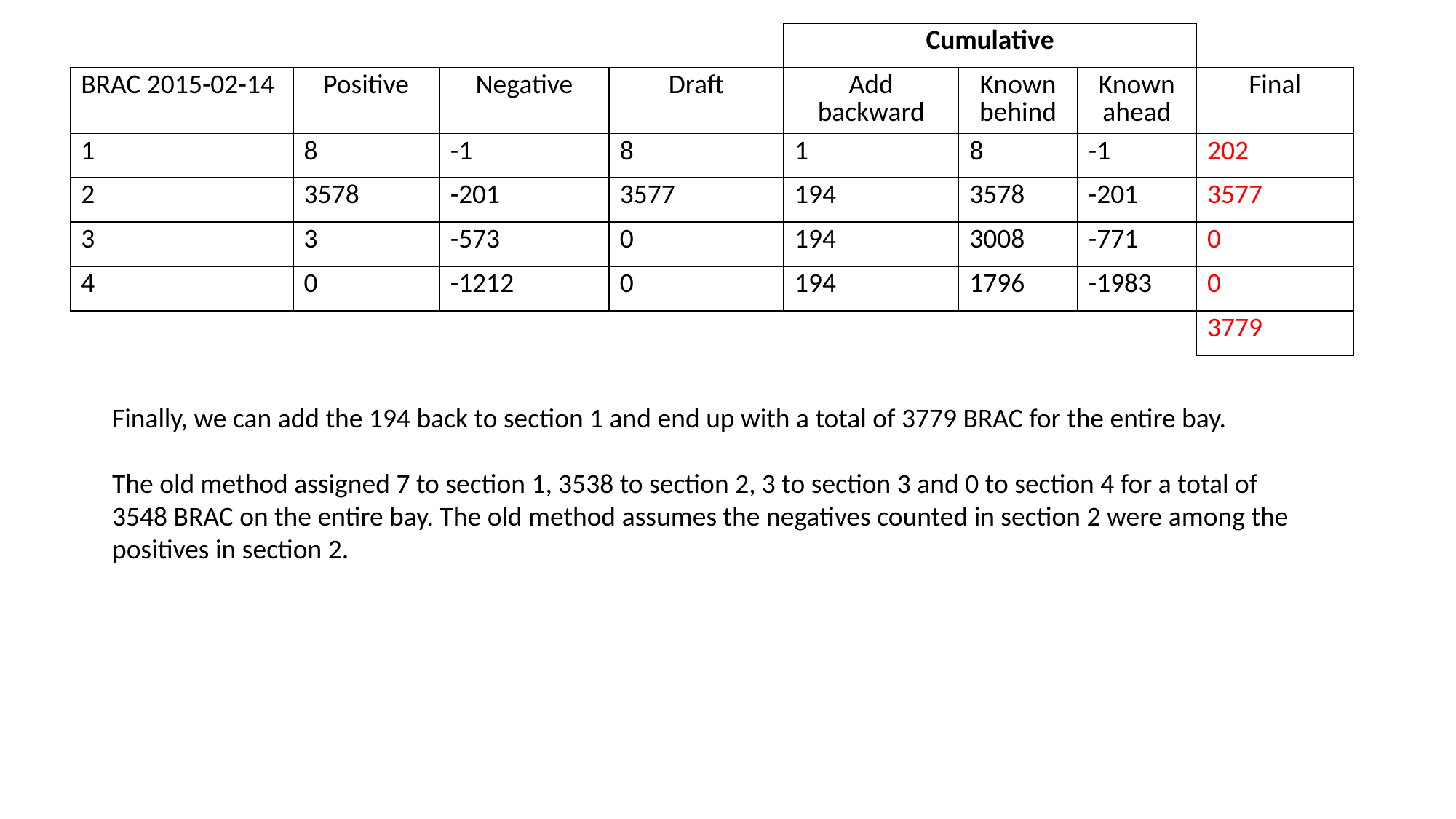

|  |  |  |  | Cumulative |  |  |  |
| --- | --- | --- | --- | --- | --- | --- | --- |
| BRAC 2015-02-14 | Positive | Negative | Draft | Add backward | Known behind | Known ahead | Final |
| 1 | 8 | -1 | 8 | 1 | 8 | -1 | 202 |
| 2 | 3578 | -201 | 3577 | 194 | 3578 | -201 | 3577 |
| 3 | 3 | -573 | 0 | 194 | 3008 | -771 | 0 |
| 4 | 0 | -1212 | 0 | 194 | 1796 | -1983 | 0 |
|  |  |  |  |  |  |  | 3779 |
Finally, we can add the 194 back to section 1 and end up with a total of 3779 BRAC for the entire bay.

The old method assigned 7 to section 1, 3538 to section 2, 3 to section 3 and 0 to section 4 for a total of 3548 BRAC on the entire bay. The old method assumes the negatives counted in section 2 were among the positives in section 2.